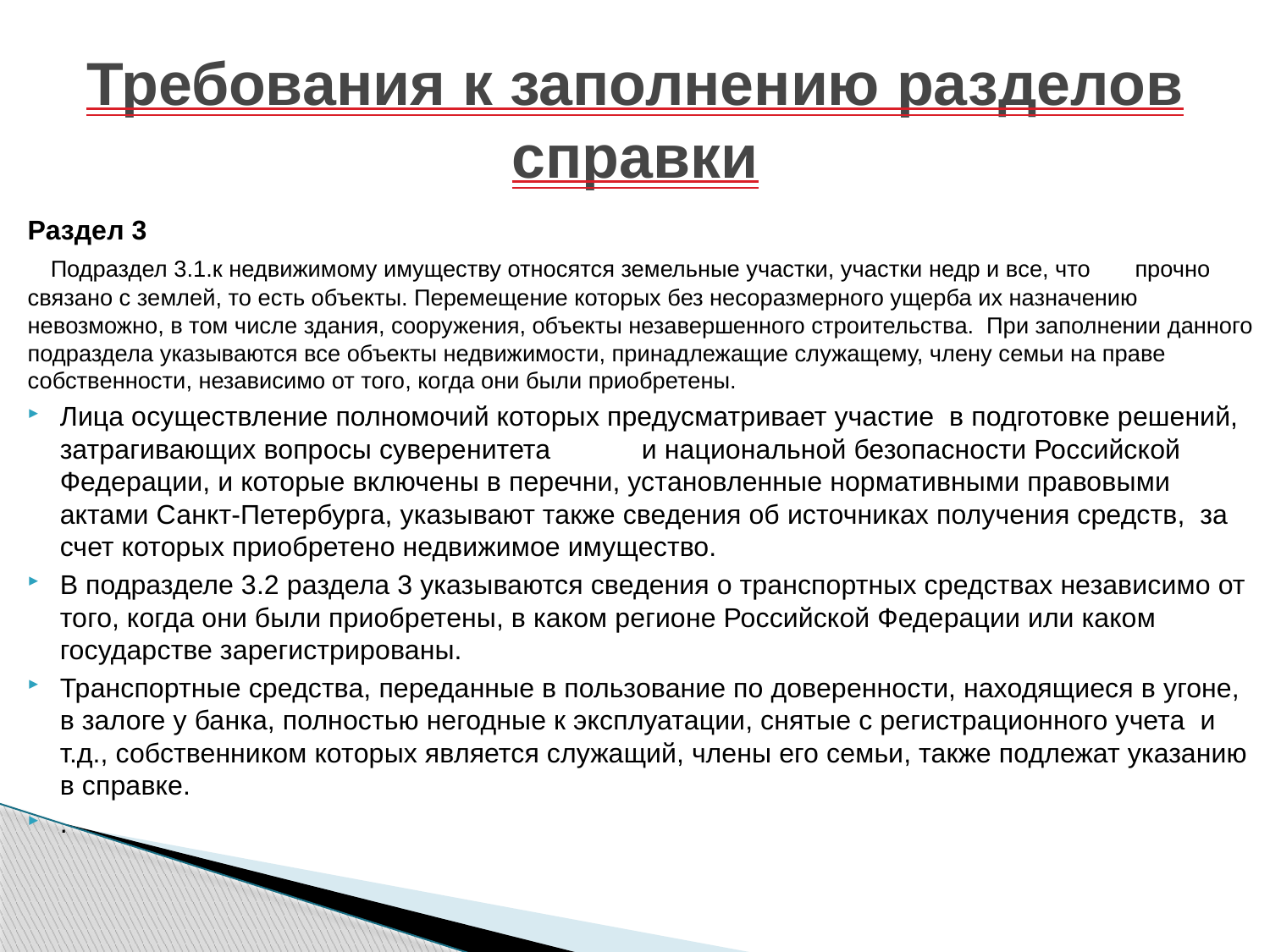

# Требования к заполнению разделов справки
Раздел 3
   Подраздел 3.1.к недвижимому имуществу относятся земельные участки, участки недр и все, что       прочно связано с землей, то есть объекты. Перемещение которых без несоразмерного ущерба их назначению невозможно, в том числе здания, сооружения, объекты незавершенного строительства.  При заполнении данного подраздела указываются все объекты недвижимости, принадлежащие служащему, члену семьи на праве собственности, независимо от того, когда они были приобретены.
Лица осуществление полномочий которых предусматривает участие  в подготовке решений, затрагивающих вопросы суверенитета            и национальной безопасности Российской Федерации, и которые включены в перечни, установленные нормативными правовыми актами Санкт-Петербурга, указывают также сведения об источниках получения средств,  за счет которых приобретено недвижимое имущество.
В подразделе 3.2 раздела 3 указываются сведения о транспортных средствах независимо от того, когда они были приобретены, в каком регионе Российской Федерации или каком государстве зарегистрированы.
Транспортные средства, переданные в пользование по доверенности, находящиеся в угоне, в залоге у банка, полностью негодные к эксплуатации, снятые с регистрационного учета  и т.д., собственником которых является служащий, члены его семьи, также подлежат указанию в справке.
.